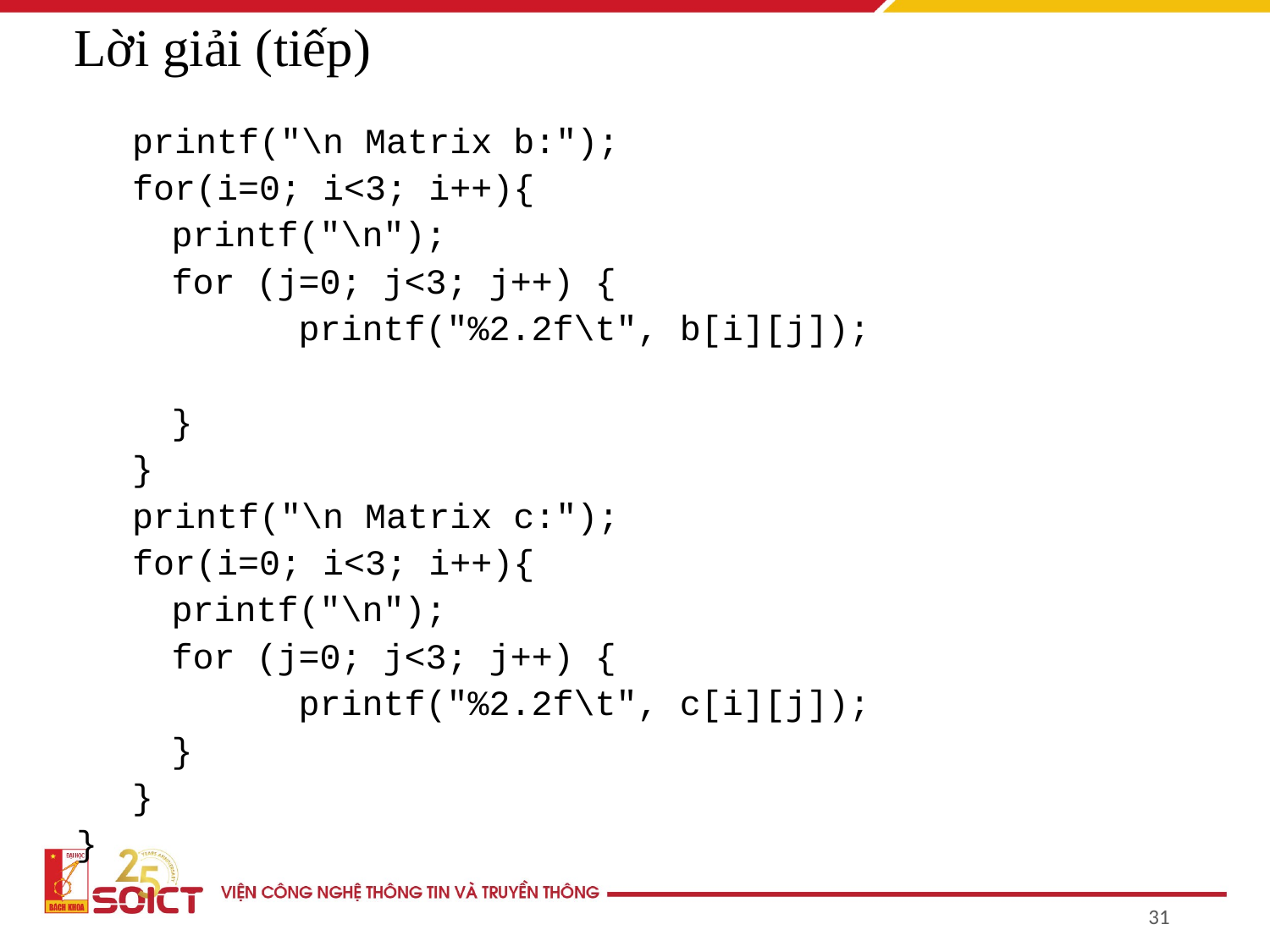

Lời giải (tiếp)
printf("\n Matrix b:");
for(i=0; i<3; i++){
	printf("\n");
	for (j=0; j<3; j++) {
		printf("%2.2f\t", b[i][j]);

	}
}
printf("\n Matrix c:");
for(i=0; i<3; i++){
	printf("\n");
	for (j=0; j<3; j++) {
		printf("%2.2f\t", c[i][j]);
	}
}
}
31